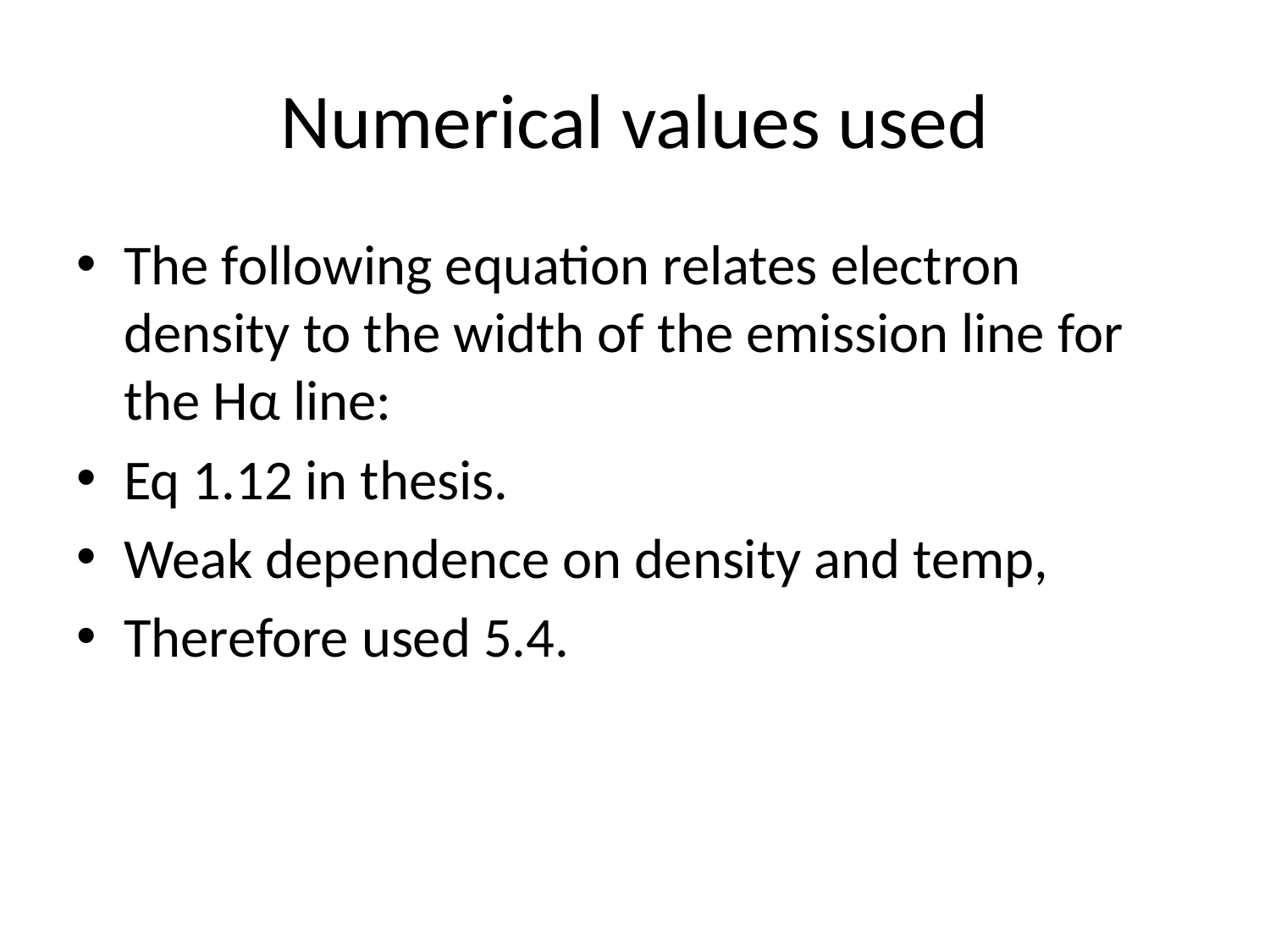

# Numerical values used
The following equation relates electron density to the width of the emission line for the Hα line:
Eq 1.12 in thesis.
Weak dependence on density and temp,
Therefore used 5.4.